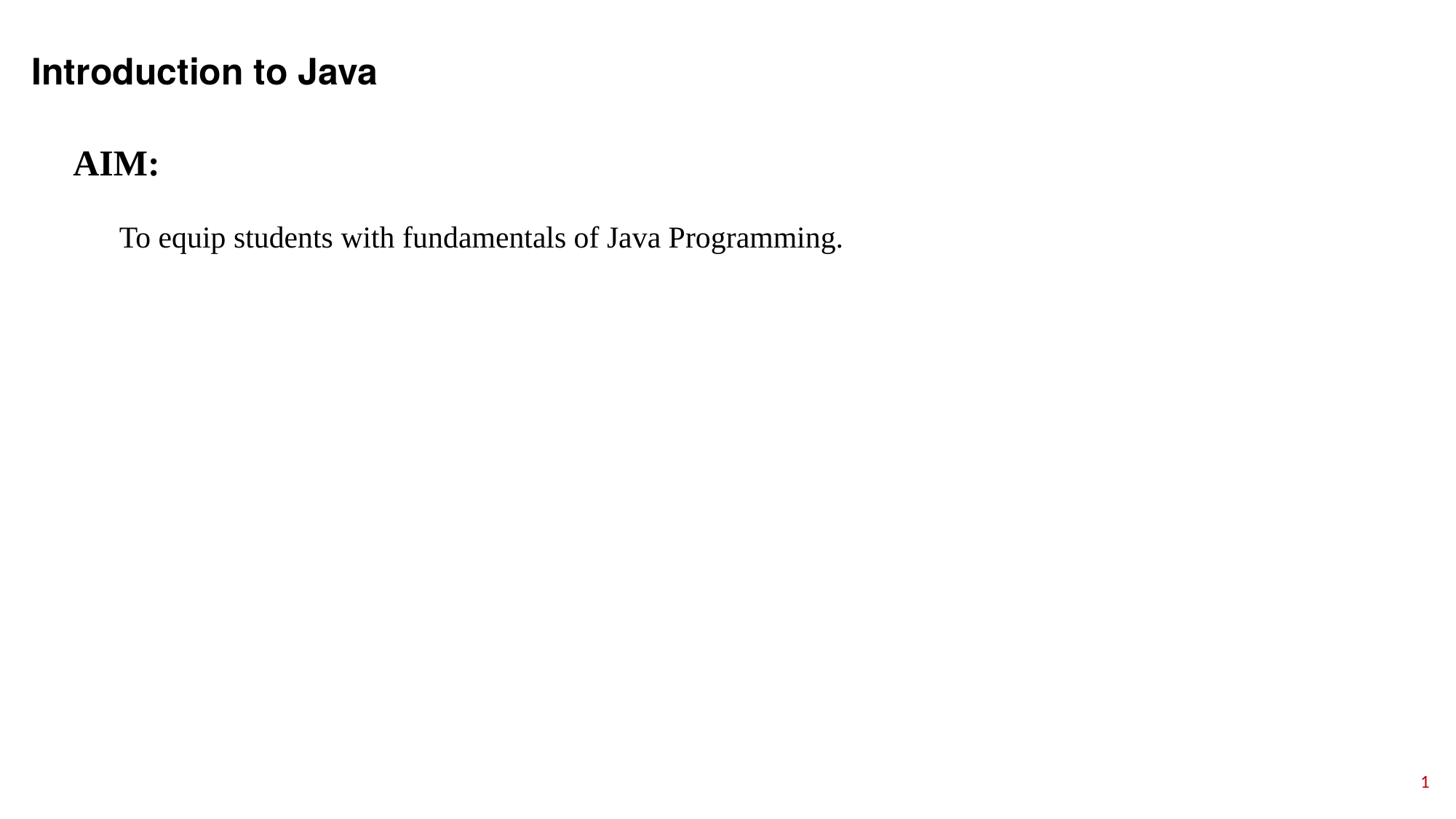

Introduction to Java
AIM:

To equip students with fundamentals of Java Programming.
1